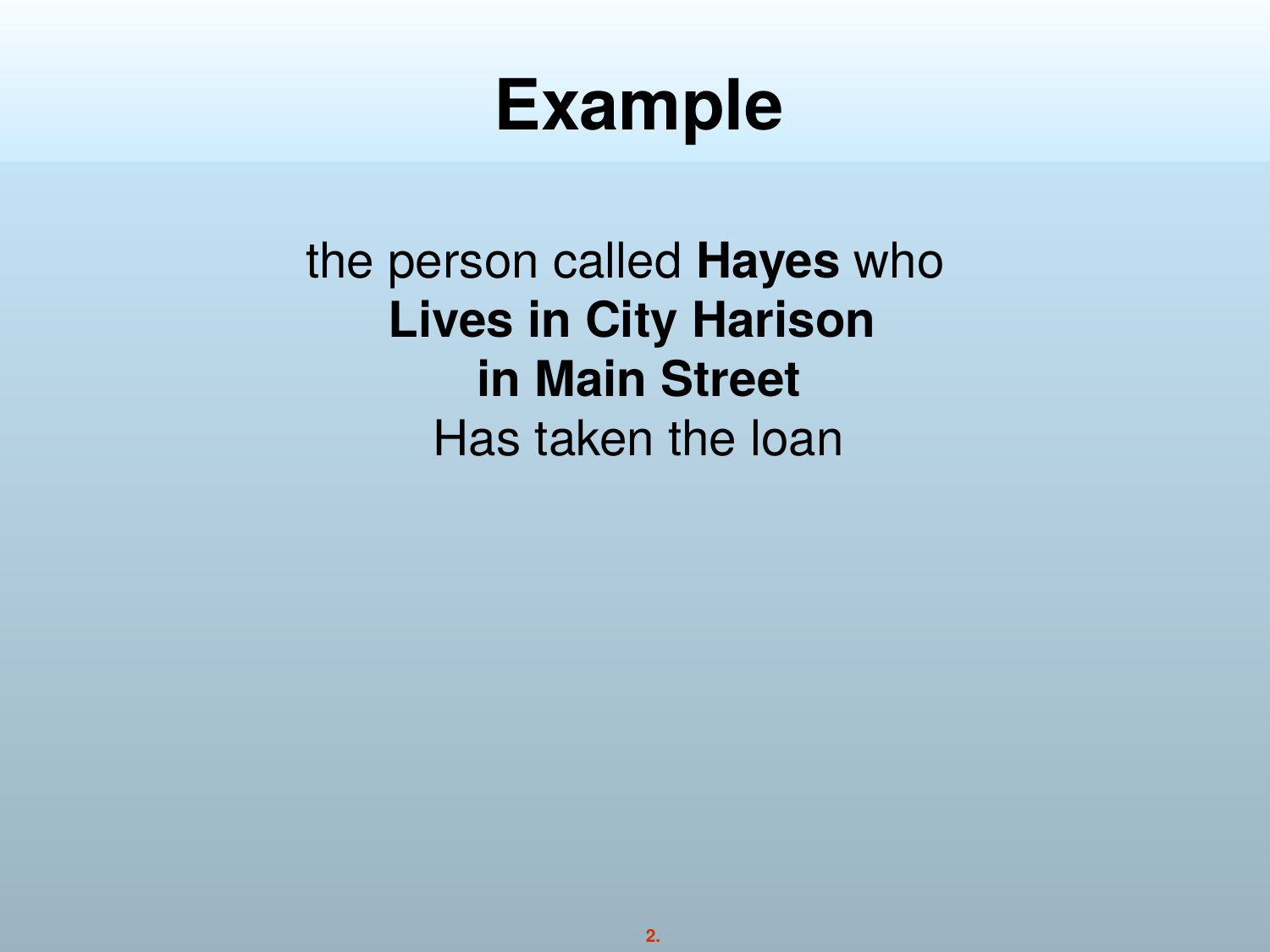

Example

the person called Hayes who
Lives in City Harison
in Main Street
Has taken the loan